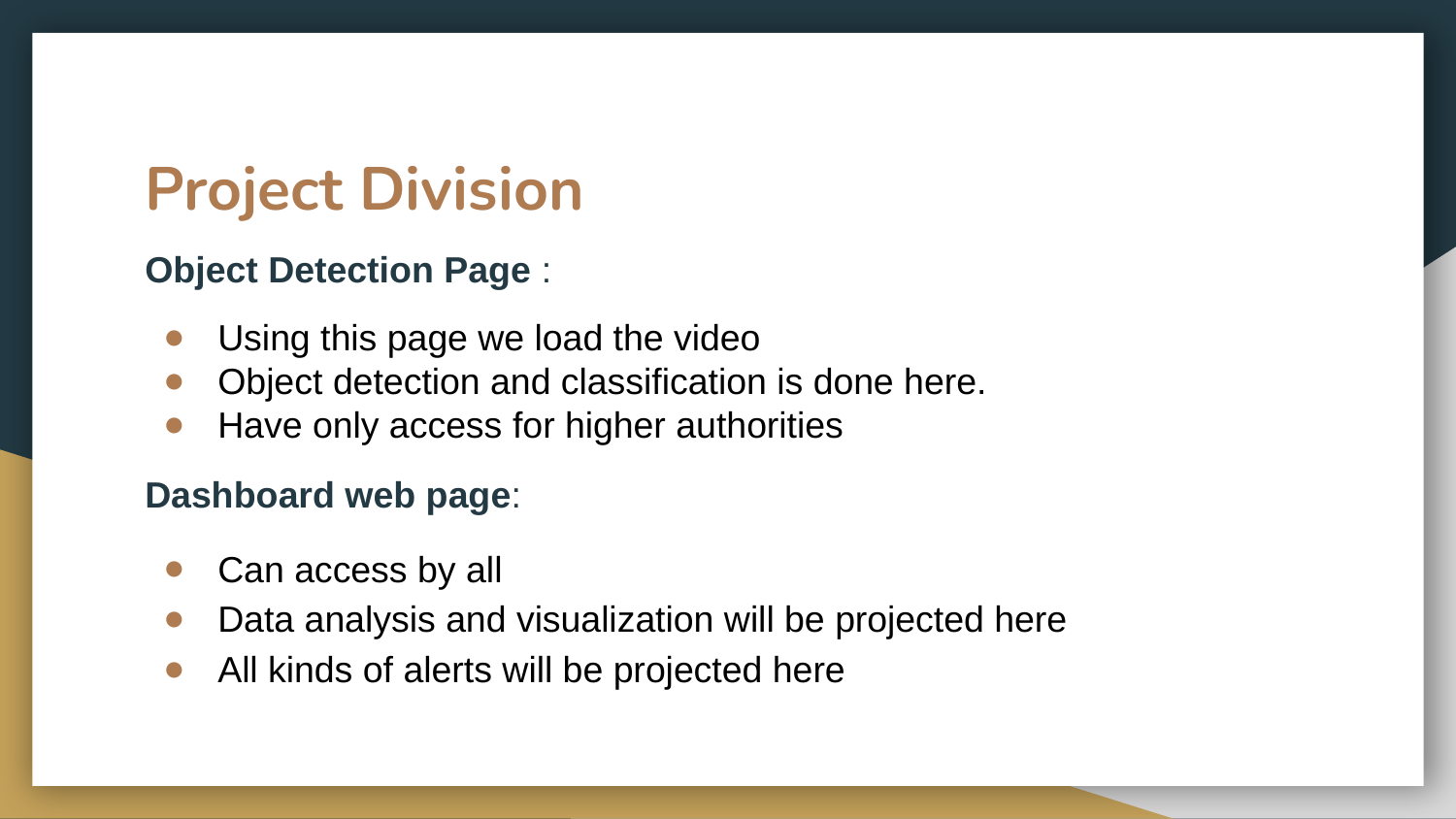

# Project Division
Object Detection Page :
Using this page we load the video
Object detection and classification is done here.
Have only access for higher authorities

Dashboard web page:
Can access by all
Data analysis and visualization will be projected here
All kinds of alerts will be projected here